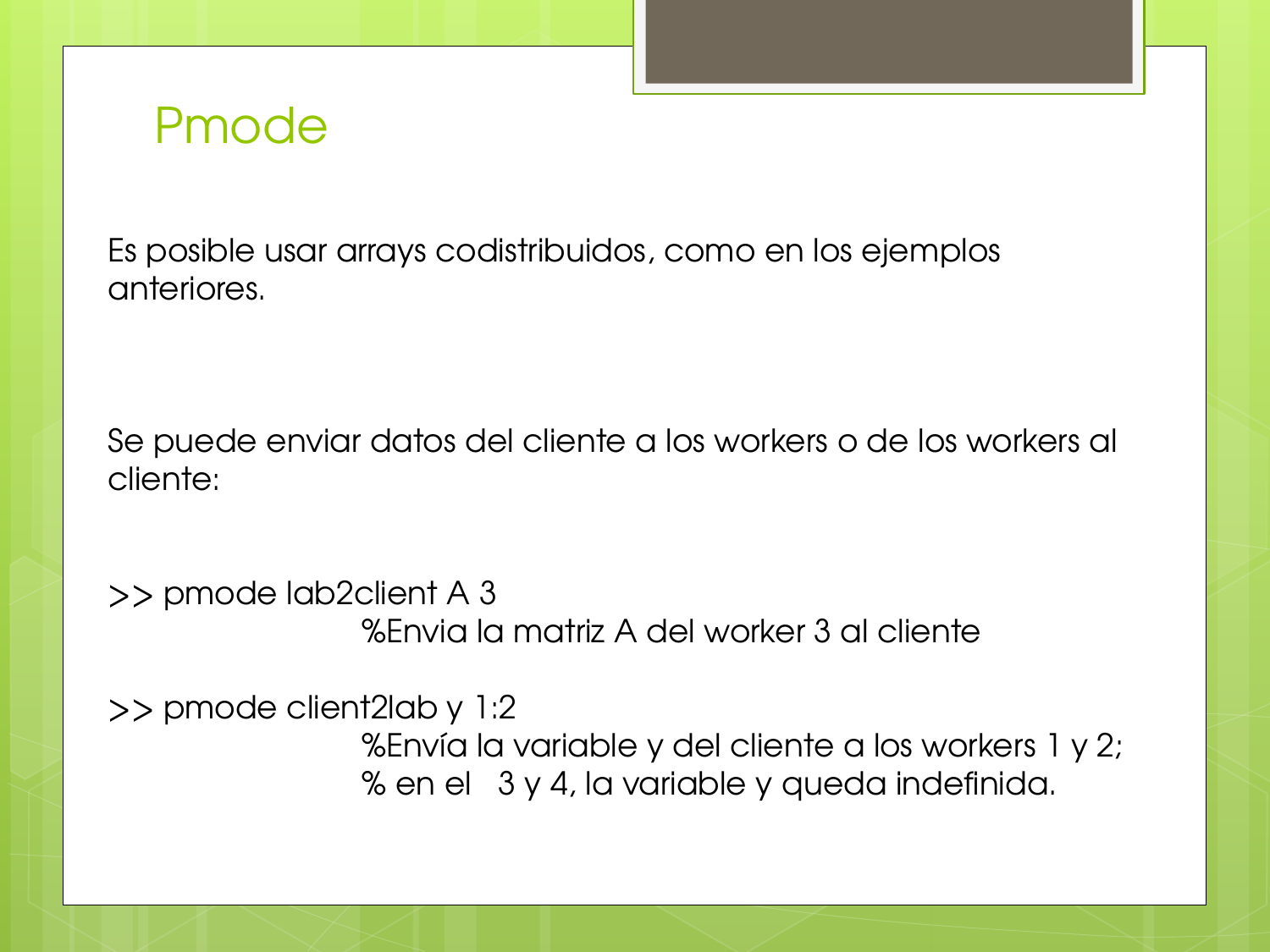

# Pmode

Es posible usar arrays codistribuidos, como en los ejemplos anteriores.

Se puede enviar datos del cliente a los workers o de los workers al cliente:

>> pmode lab2client A 3
		%Envia la matriz A del worker 3 al cliente

>> pmode client2lab y 1:2
		%Envía la variable y del cliente a los workers 1 y 2;    		% en el   3 y 4, la variable y queda indefinida.